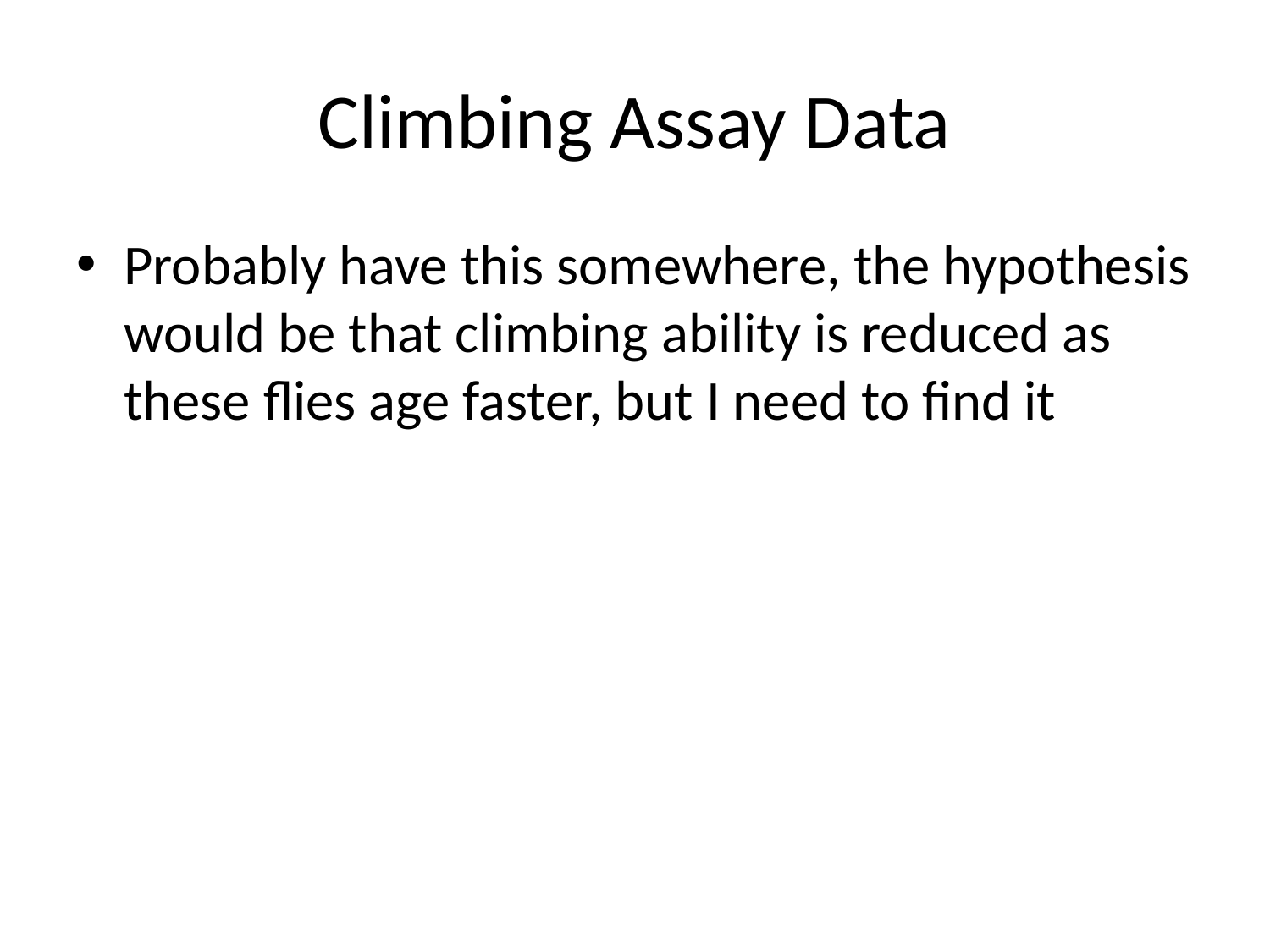

# Climbing Assay Data
Probably have this somewhere, the hypothesis would be that climbing ability is reduced as these flies age faster, but I need to find it